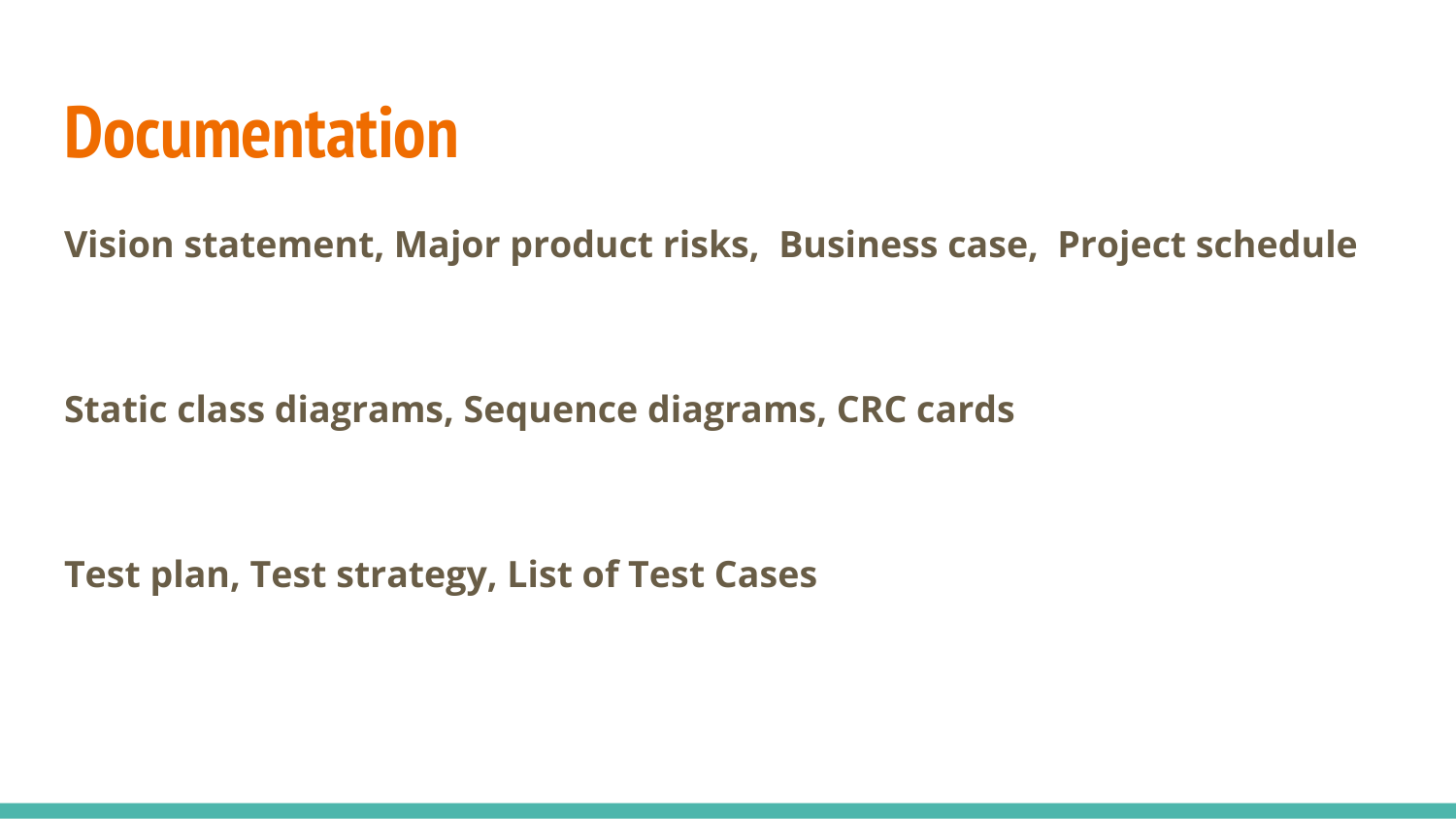

# Documentation
Vision statement, Major product risks,  Business case,  Project schedule

Static class diagrams, Sequence diagrams, CRC cards

Test plan, Test strategy, List of Test Cases